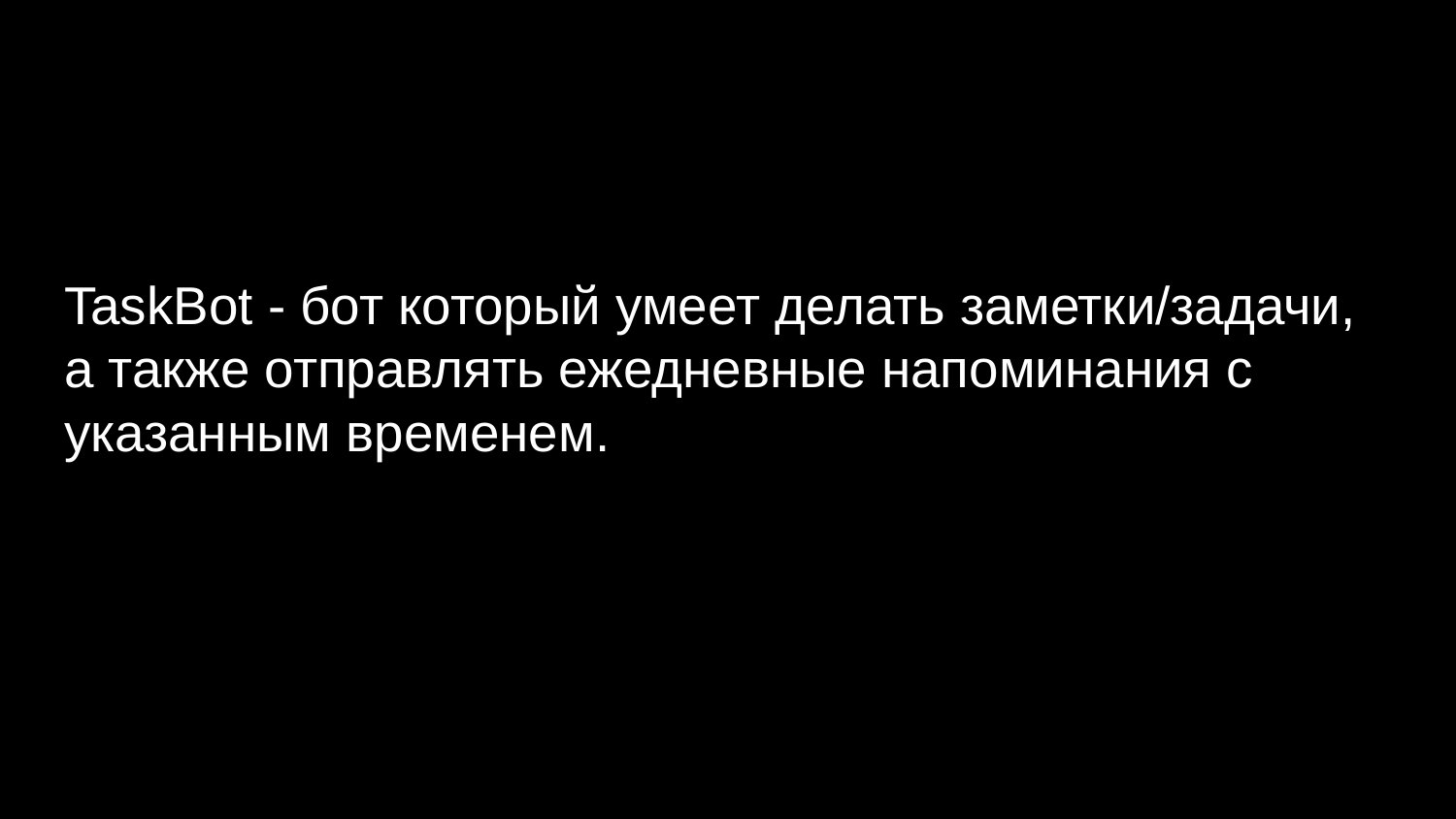

# TaskBot - бот который умеет делать заметки/задачи, а также отправлять ежедневные напоминания с указанным временем.